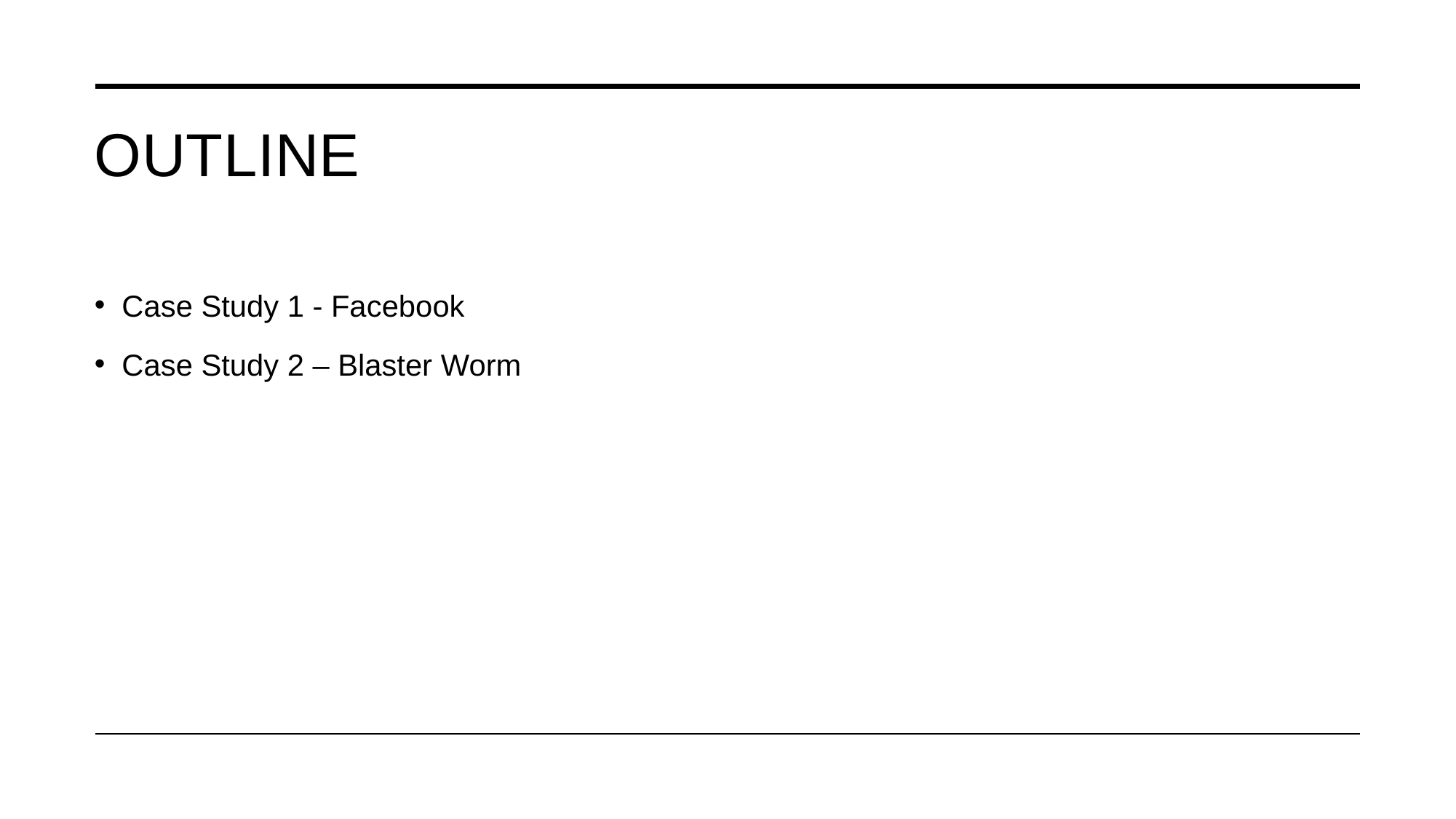

# Outline
Case Study 1 - Facebook
Case Study 2 – Blaster Worm